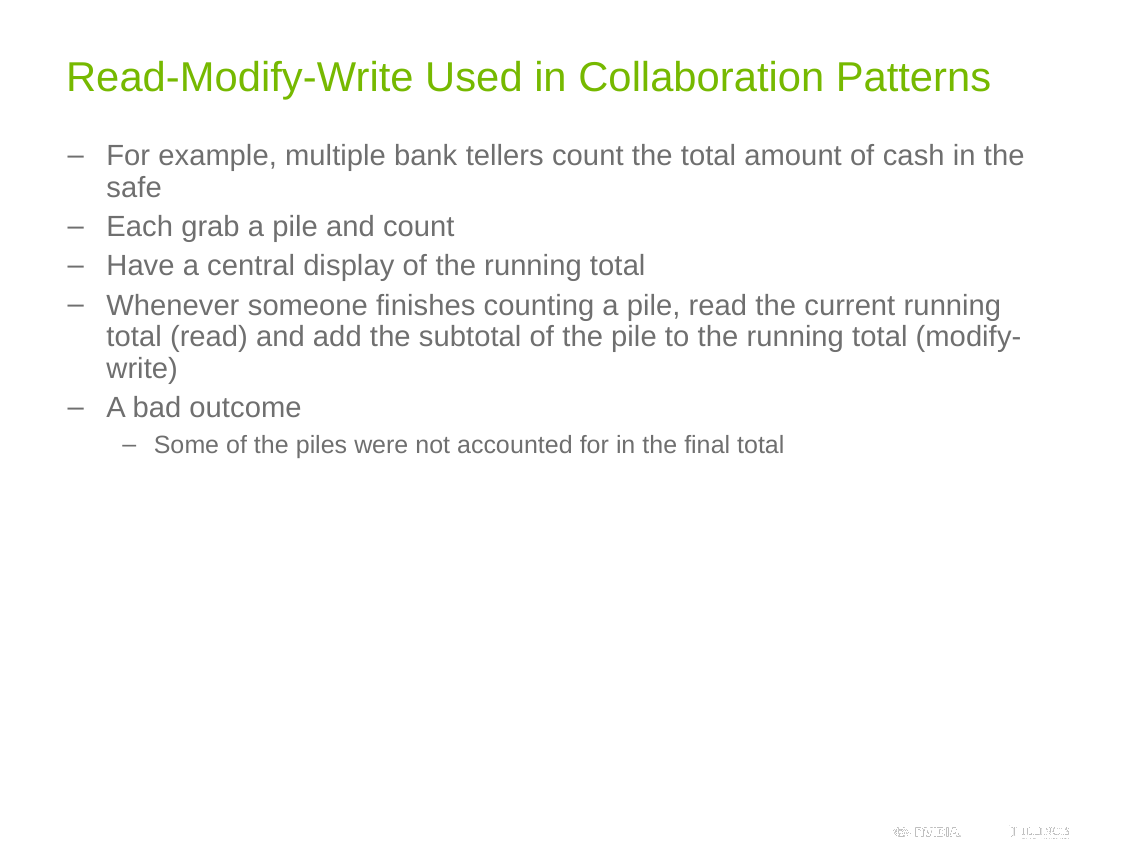

# Read-Modify-Write Used in Collaboration Patterns
For example, multiple bank tellers count the total amount of cash in the safe
Each grab a pile and count
Have a central display of the running total
Whenever someone finishes counting a pile, read the current running total (read) and add the subtotal of the pile to the running total (modify-write)
A bad outcome
Some of the piles were not accounted for in the final total